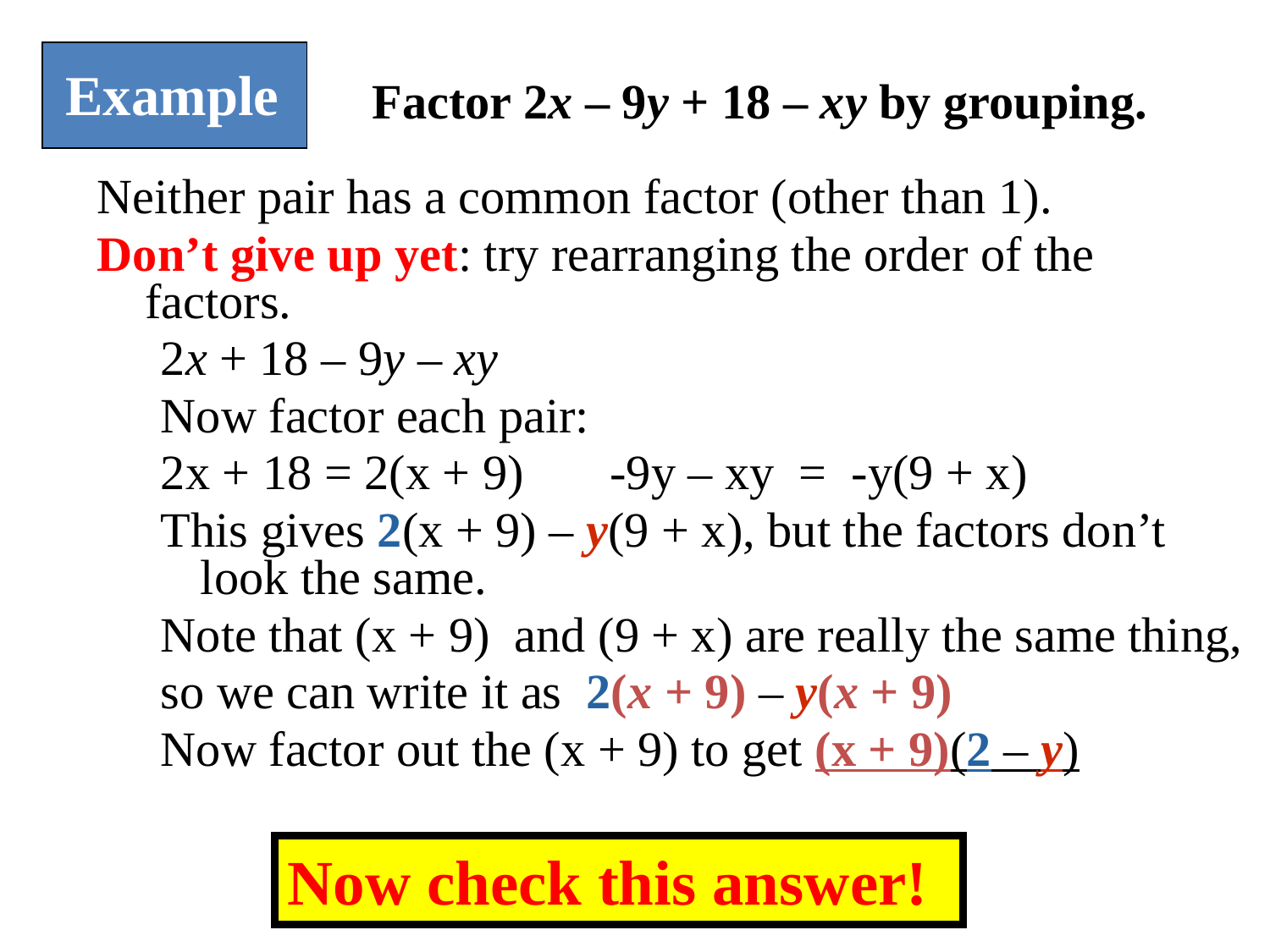

Example
Factor 2x – 9y + 18 – xy by grouping.

Neither pair has a common factor (other than 1).
Don’t give up yet: try rearranging the order of the factors.
2x + 18 – 9y – xy
Now factor each pair:
2x + 18 = 2(x + 9)       -9y – xy  =  -y(9 + x)
This gives 2(x + 9) – y(9 + x), but the factors don’t look the same.
Note that (x + 9)  and (9 + x) are really the same thing,
so we can write it as  2(x + 9) – y(x + 9)
Now factor out the (x + 9) to get (x + 9)(2 – y)
Now check this answer!